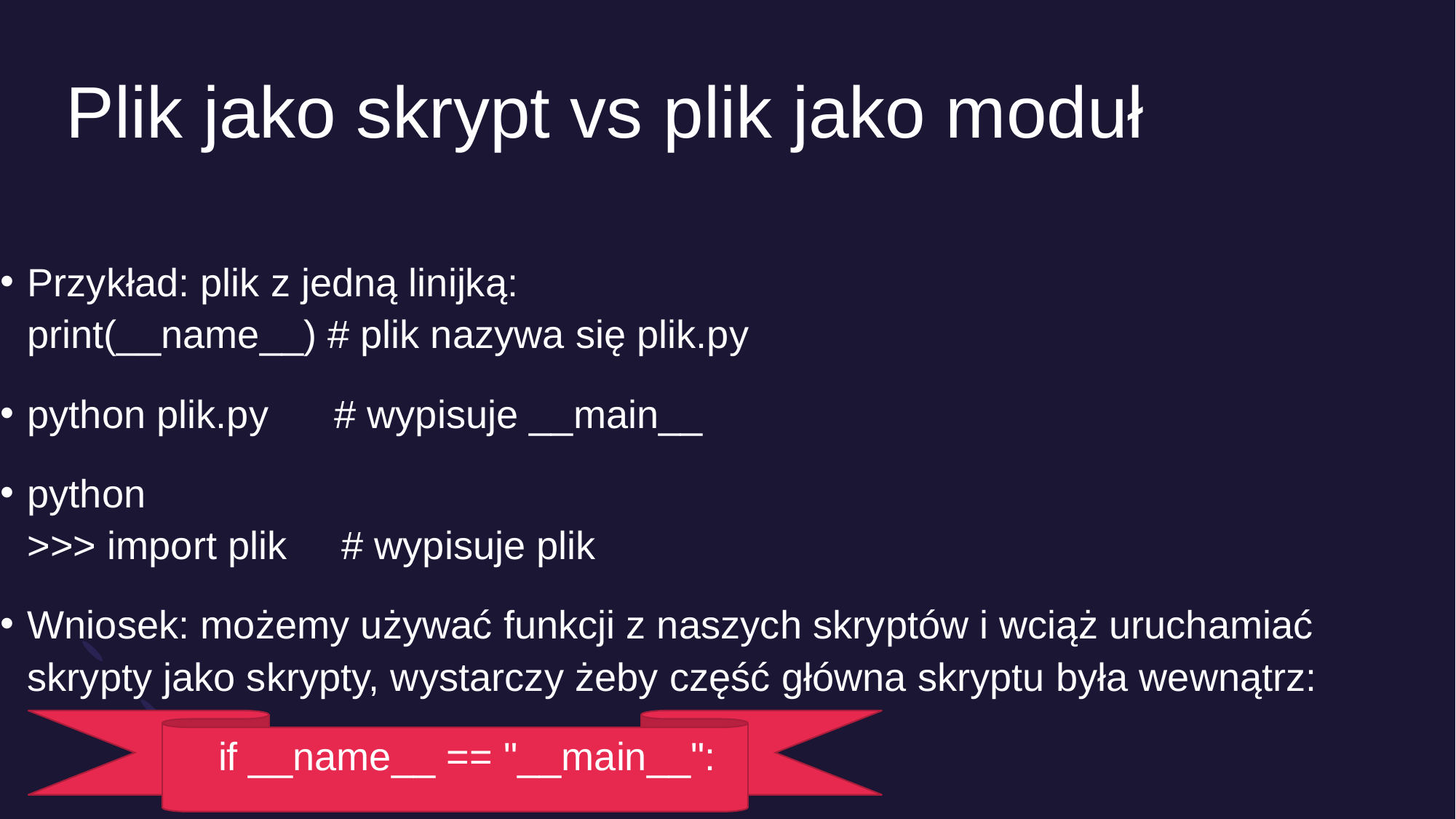

# Plik jako skrypt vs plik jako moduł
Przykład: plik z jedną linijką:
print(__name__) # plik nazywa się plik.py
python plik.py      # wypisuje __main__
python
>>> import plik     # wypisuje plik
Wniosek: możemy używać funkcji z naszych skryptów i wciąż uruchamiać skrypty jako skrypty, wystarczy żeby część główna skryptu była wewnątrz:
		if __name__ == "__main__":